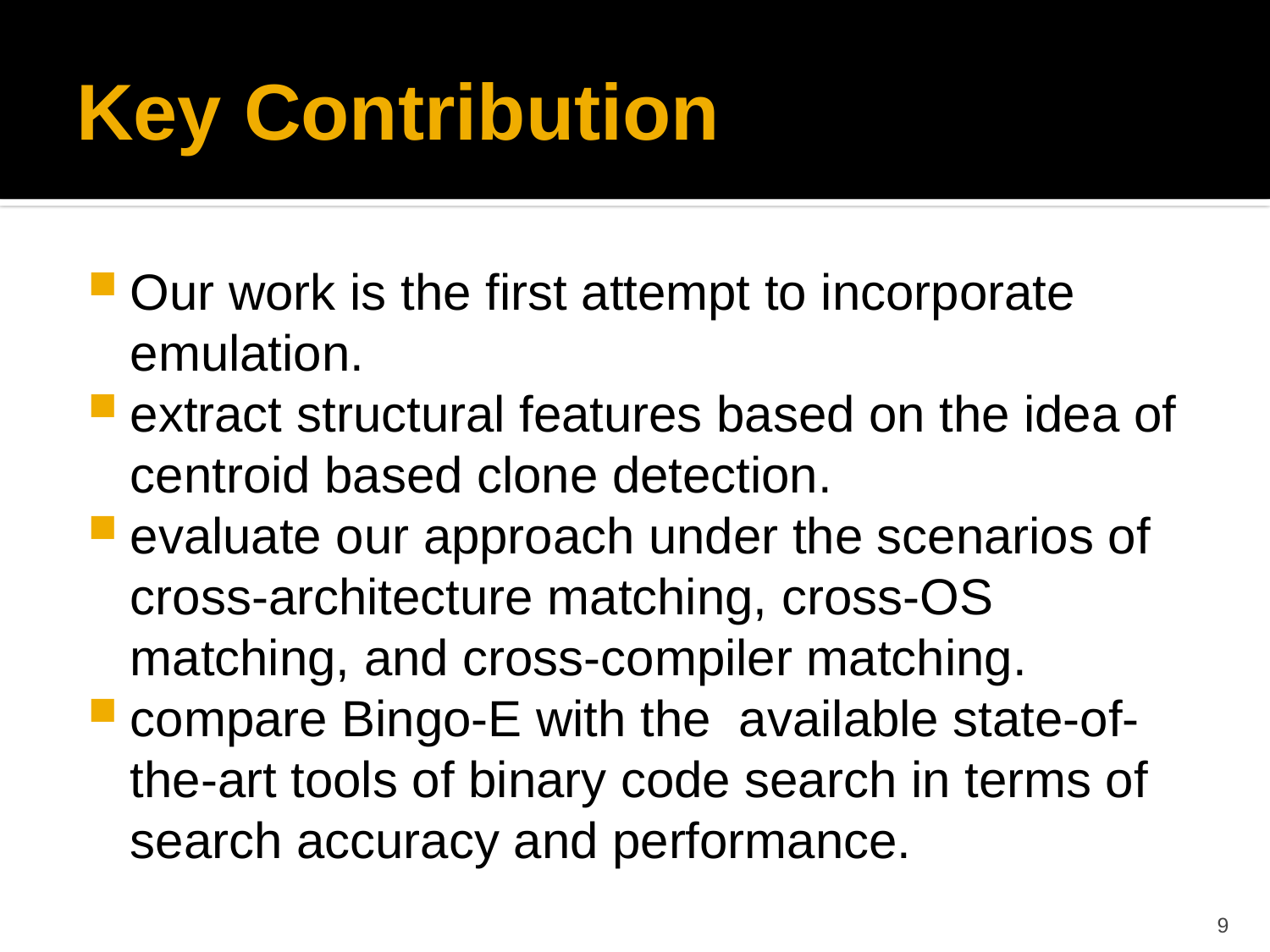

# Key Contribution
Our work is the first attempt to incorporate emulation.
extract structural features based on the idea of centroid based clone detection.
evaluate our approach under the scenarios of cross-architecture matching, cross-OS matching, and cross-compiler matching.
compare Bingo-E with the  available state-of-the-art tools of binary code search in terms of search accuracy and performance.
9